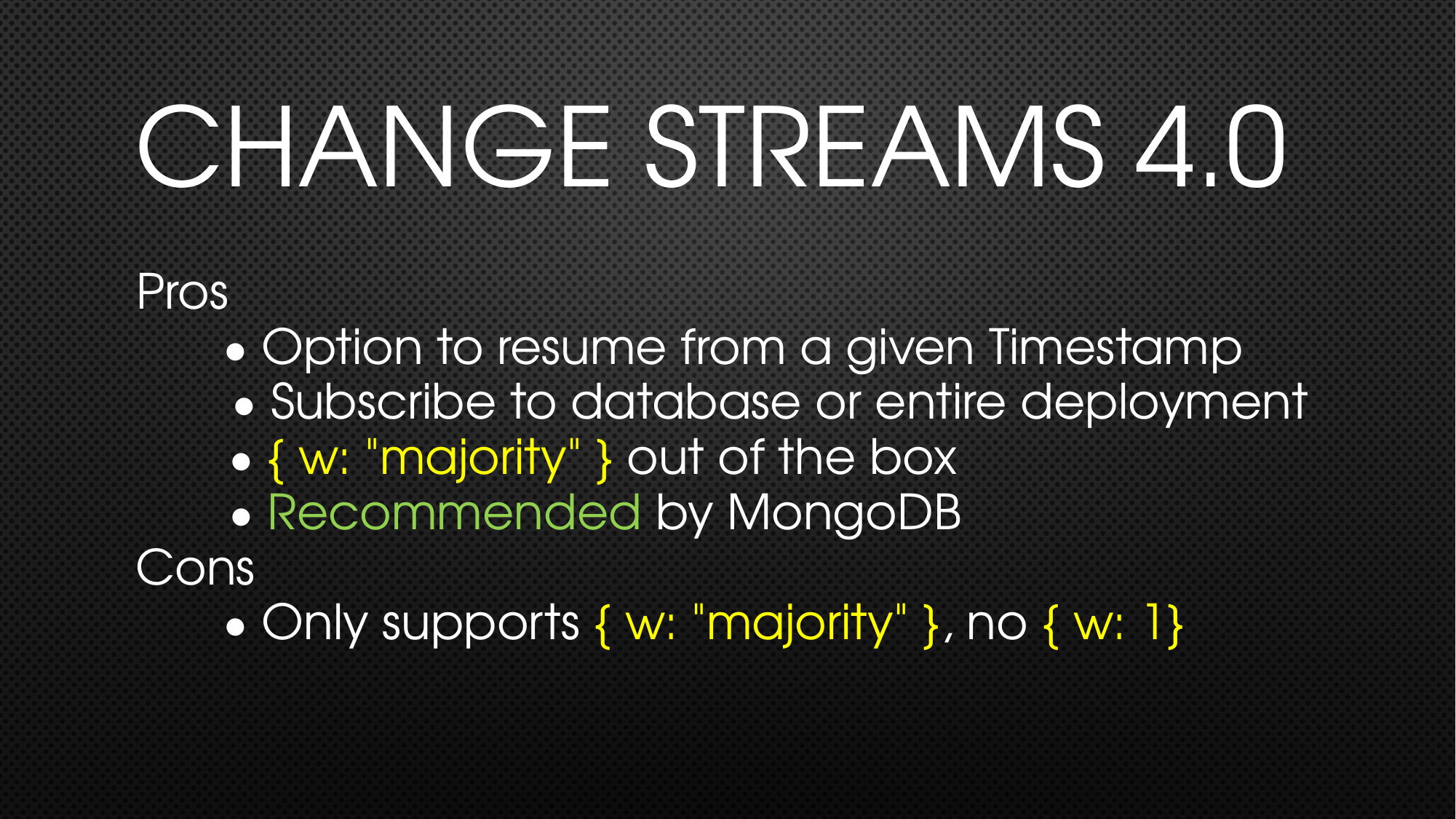

# Change Streams 4.0
Pros
• Option to resume from a given Timestamp
• Subscribe to database or entire deployment
• { w: "majority" } out of the box
• Recommended by MongoDB
Cons
• Only supports { w: "majority" }, no { w: 1}